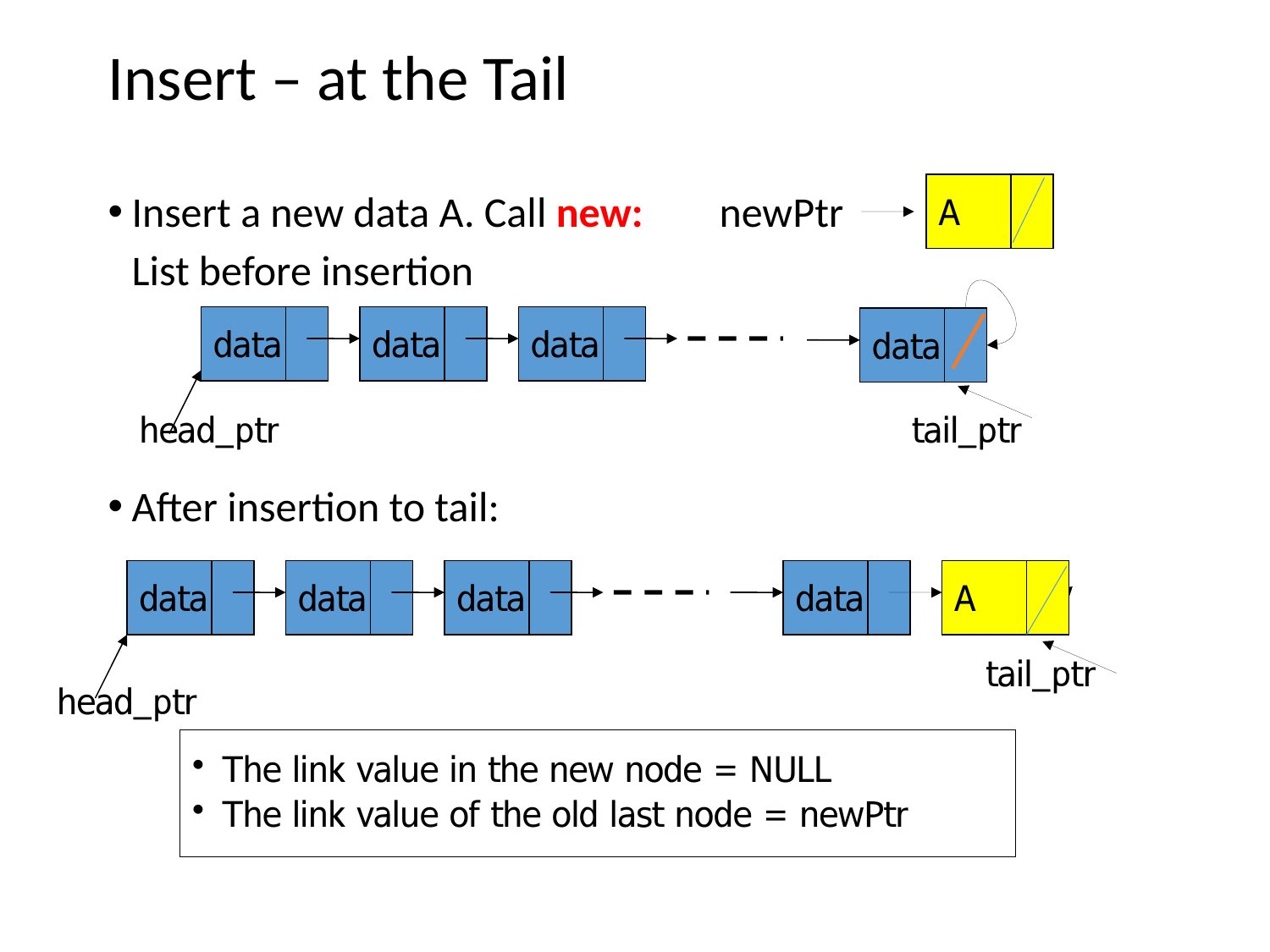

# Insert – at the Tail
A

Insert a new data A. Call new:        newPtr
	List before insertion

After insertion to tail:

data

data

data

data

head_ptr
tail_ptr
data

data

data

data

A

tail_ptr
head_ptr
The link value in the new node = NULL
The link value of the old last node = newPtr